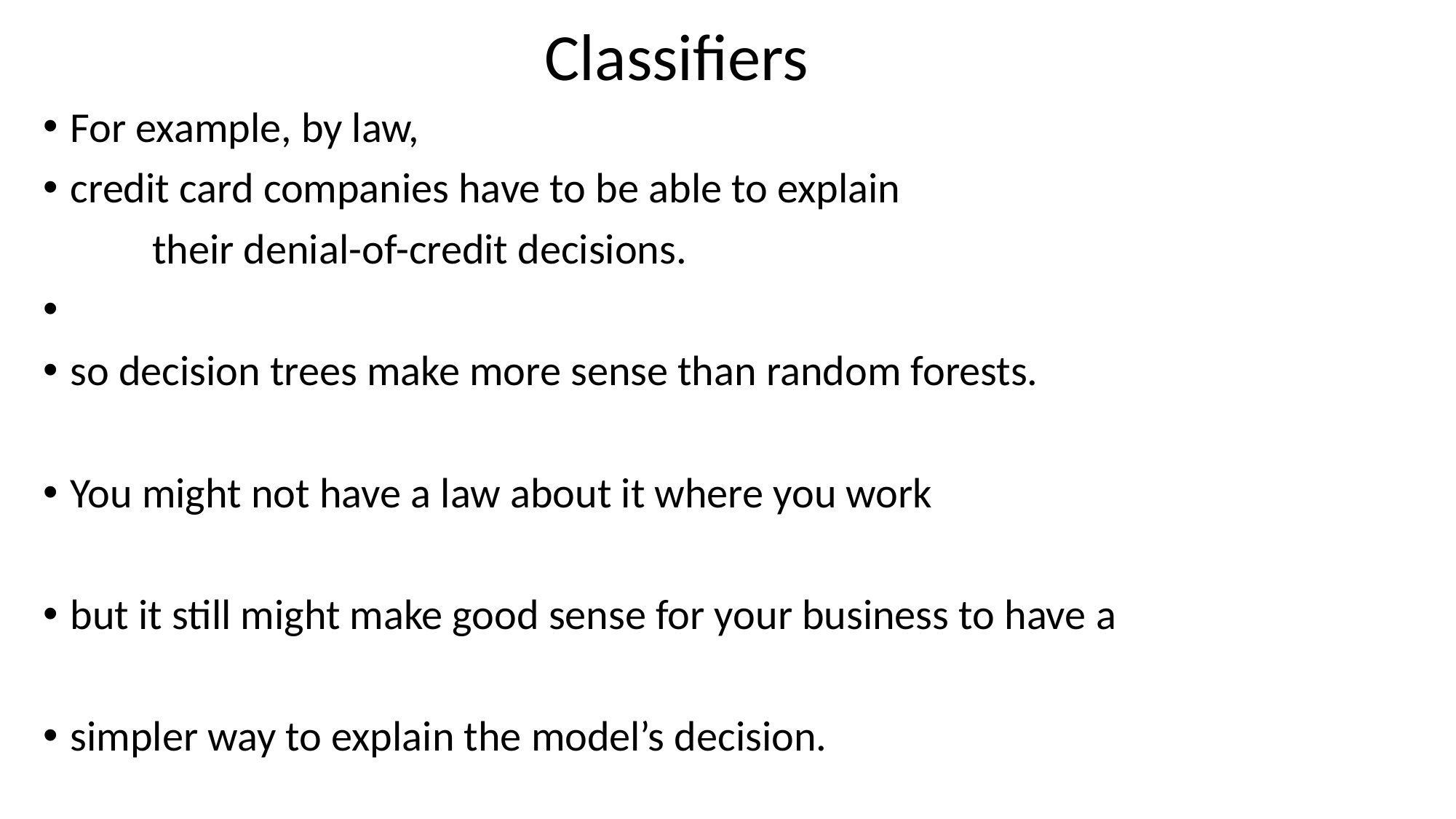

# Classifiers
For example, by law,
credit card companies have to be able to explain
	their denial-of-credit decisions.

so decision trees make more sense than random forests.

You might not have a law about it where you work

but it still might make good sense for your business to have a

simpler way to explain the model’s decision.